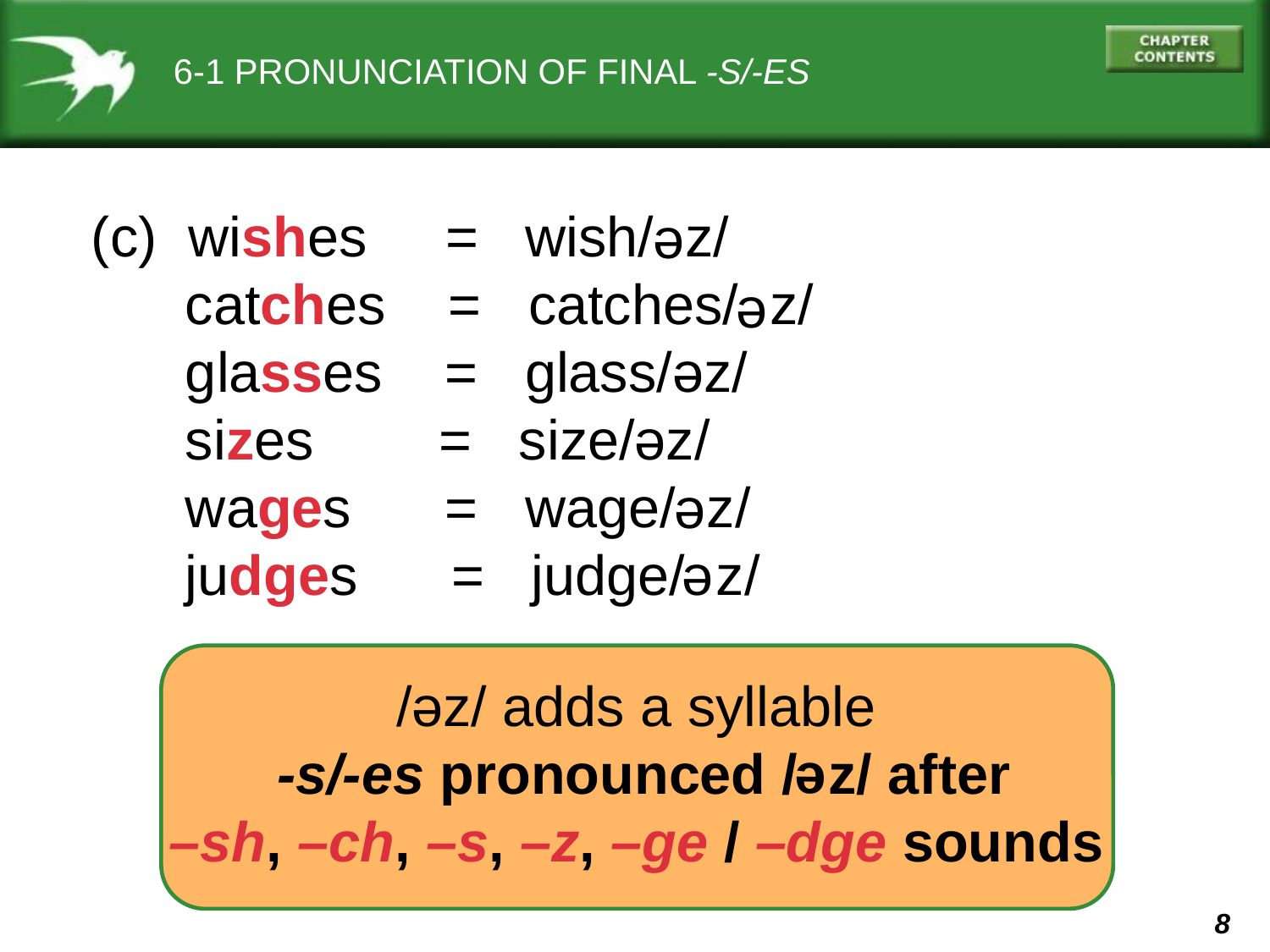

6-1 PRONUNCIATION OF FINAL -S/-ES
(c)  wishes     =   wish/  z/
      catches    =   catches/  z/
      glasses    =   glass/  z/
      sizes        =   size/  z/
      wages      =   wage/  z/
      judges      =   judge/  z/
ә
ә
ә
ә
ә
ә

/  z/ adds a syllable
 -s/-es pronounced /  z/ after
–sh, –ch, –s, –z, –ge / –dge sounds
ә
ә